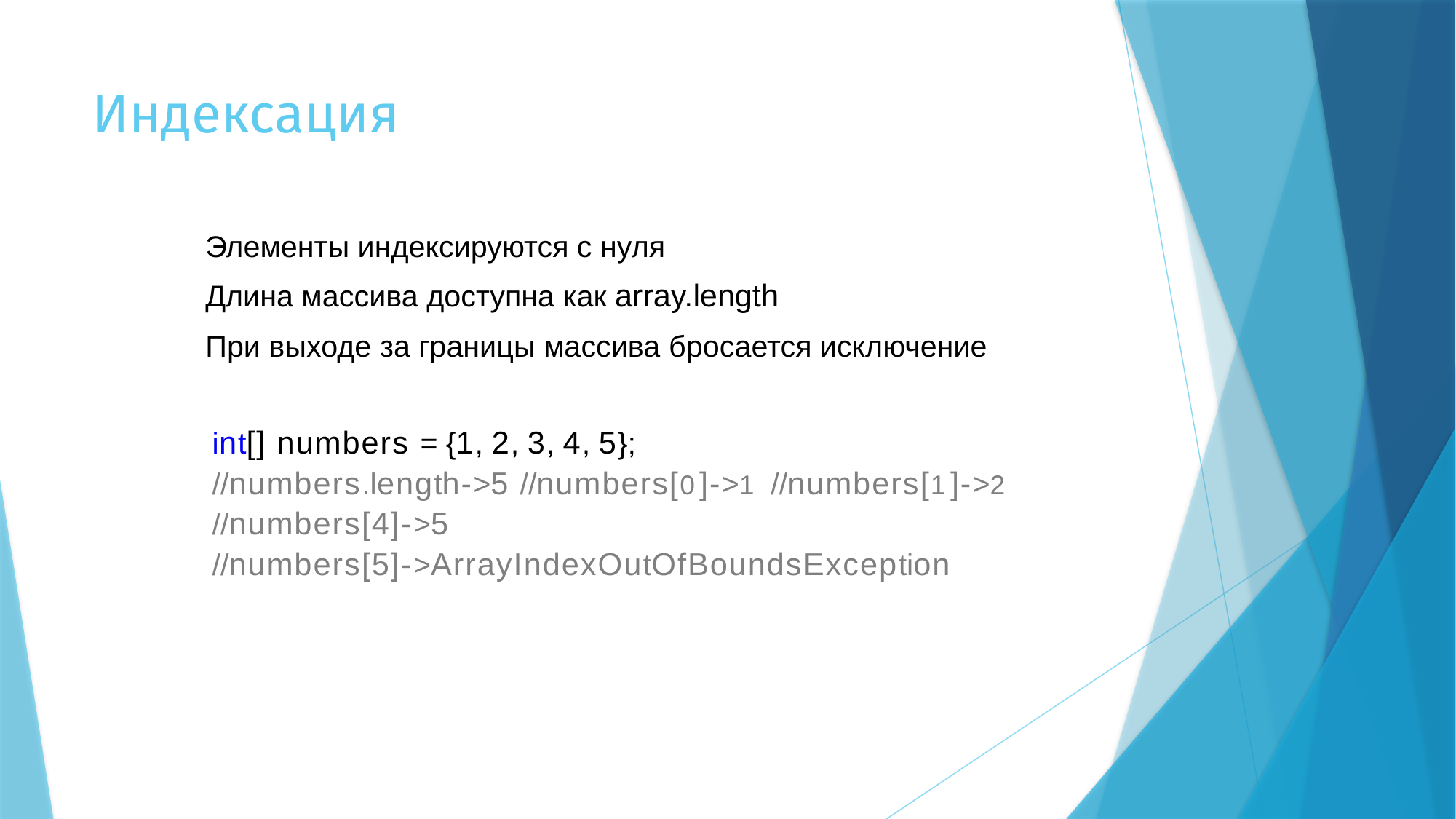

# Индексация
Элементы индексируются с нуля
Длина массива доступна как array.length
При выходе за границы массива бросается исключение
int[] numbers = {1, 2, 3, 4, 5};
//numbers.length->5 //numbers[0]->1 //numbers[1]->2 //numbers[4]->5
//numbers[5]->ArrayIndexOutOfBoundsException